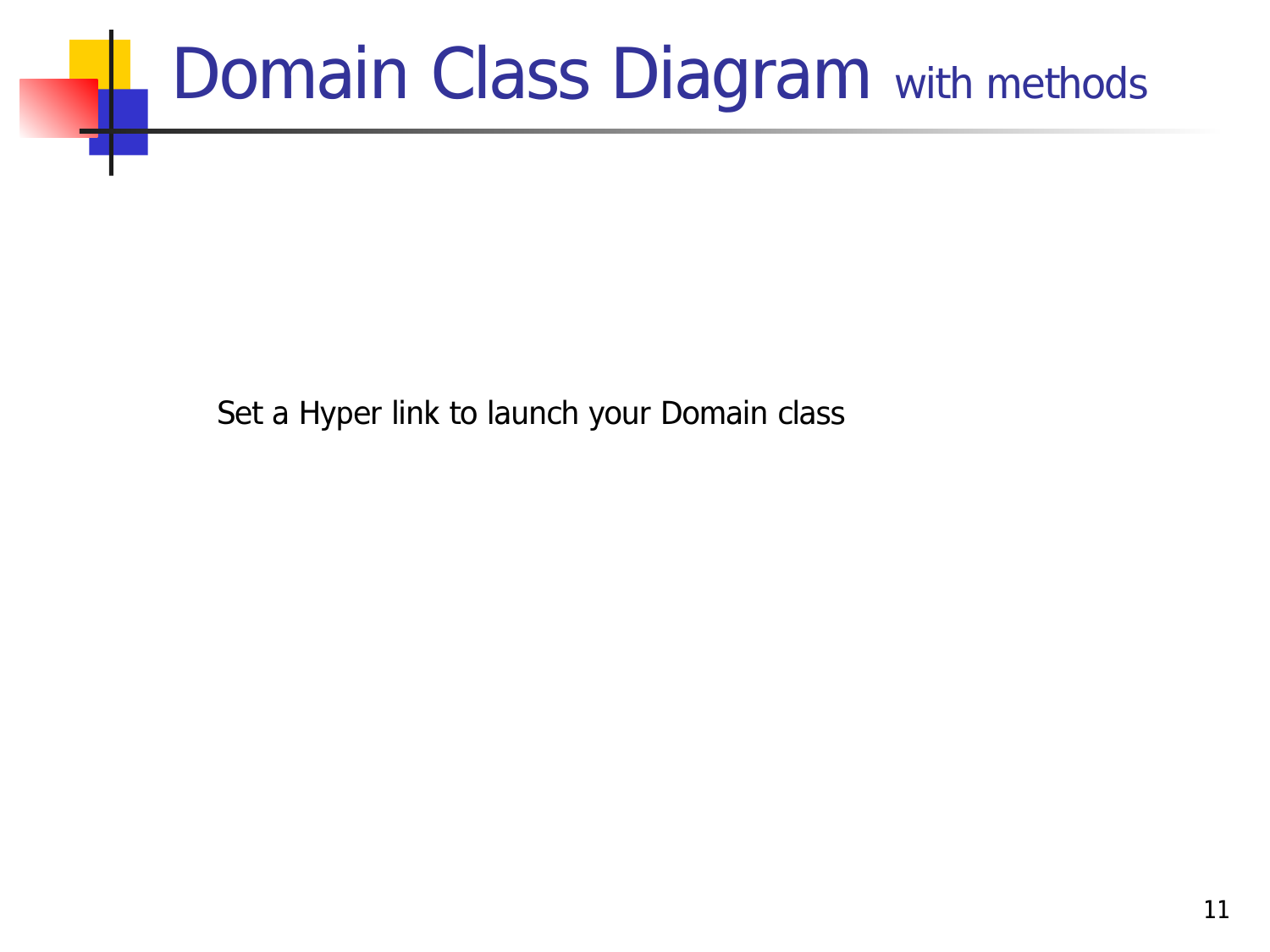

# Domain Class Diagram with methods
Set a Hyper link to launch your Domain class
11